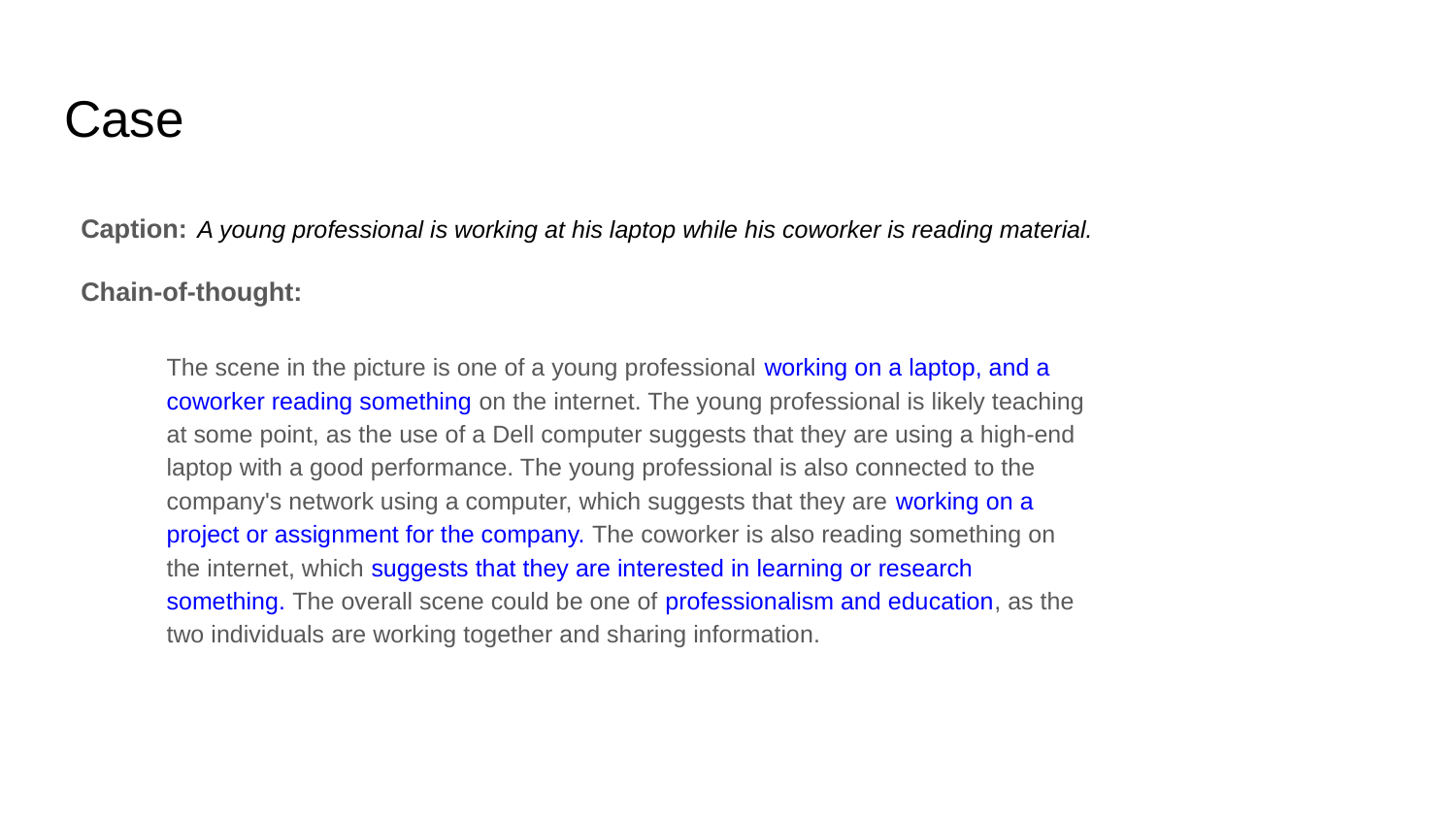

# Case
Caption: A young professional is working at his laptop while his coworker is reading material.
Chain-of-thought:

The scene in the picture is one of a young professional working on a laptop, and a coworker reading something on the internet. The young professional is likely teaching at some point, as the use of a Dell computer suggests that they are using a high-end laptop with a good performance. The young professional is also connected to the company's network using a computer, which suggests that they are working on a project or assignment for the company. The coworker is also reading something on the internet, which suggests that they are interested in learning or research something. The overall scene could be one of professionalism and education, as the two individuals are working together and sharing information.